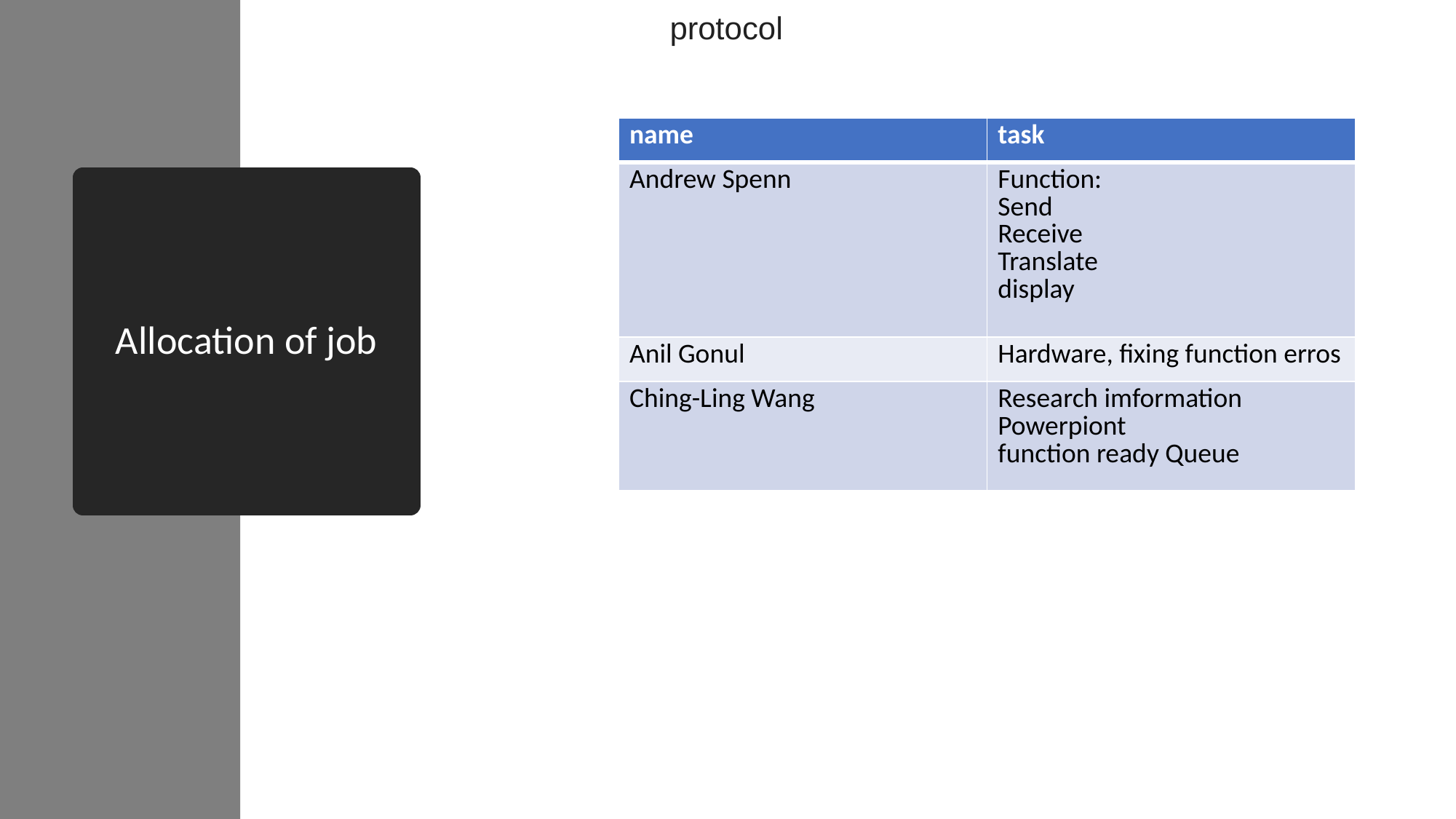

protocol
| name | task |
| --- | --- |
| Andrew Spenn | Function: Send Receive Translate display |
| Anil Gonul | Hardware, fixing function erros |
| Ching-Ling Wang | Research imformation Powerpiont function ready Queue |
# Allocation of job